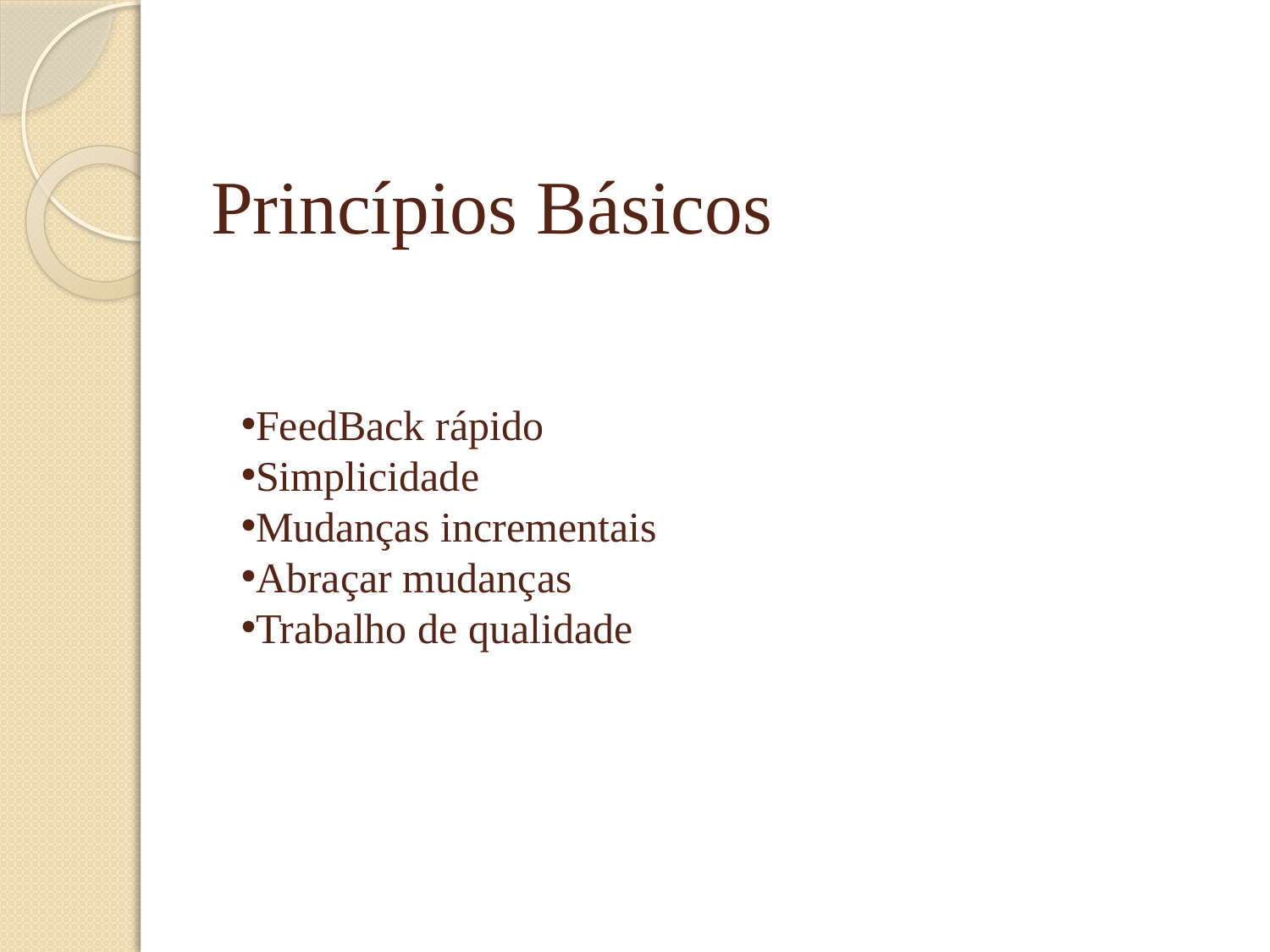

# Princípios Básicos
FeedBack rápido
Simplicidade
Mudanças incrementais
Abraçar mudanças
Trabalho de qualidade